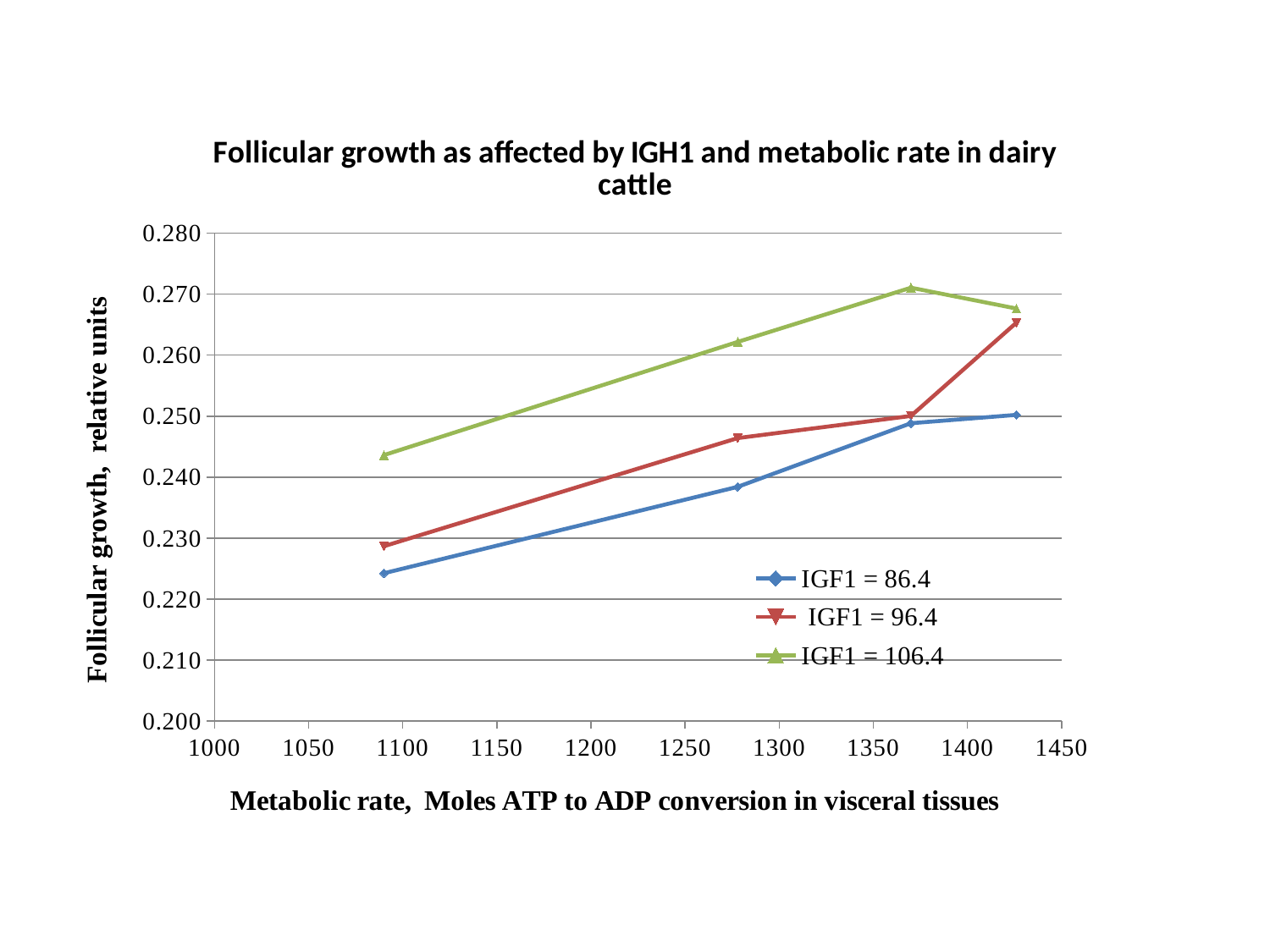

### Chart: Follicular growth as affected by IGH1 and metabolic rate in dairy cattle

| Category | IGF1 = 86.4 |  IGF1 = 96.4 | IGF1 = 106.4 |
|---|---|---|---|